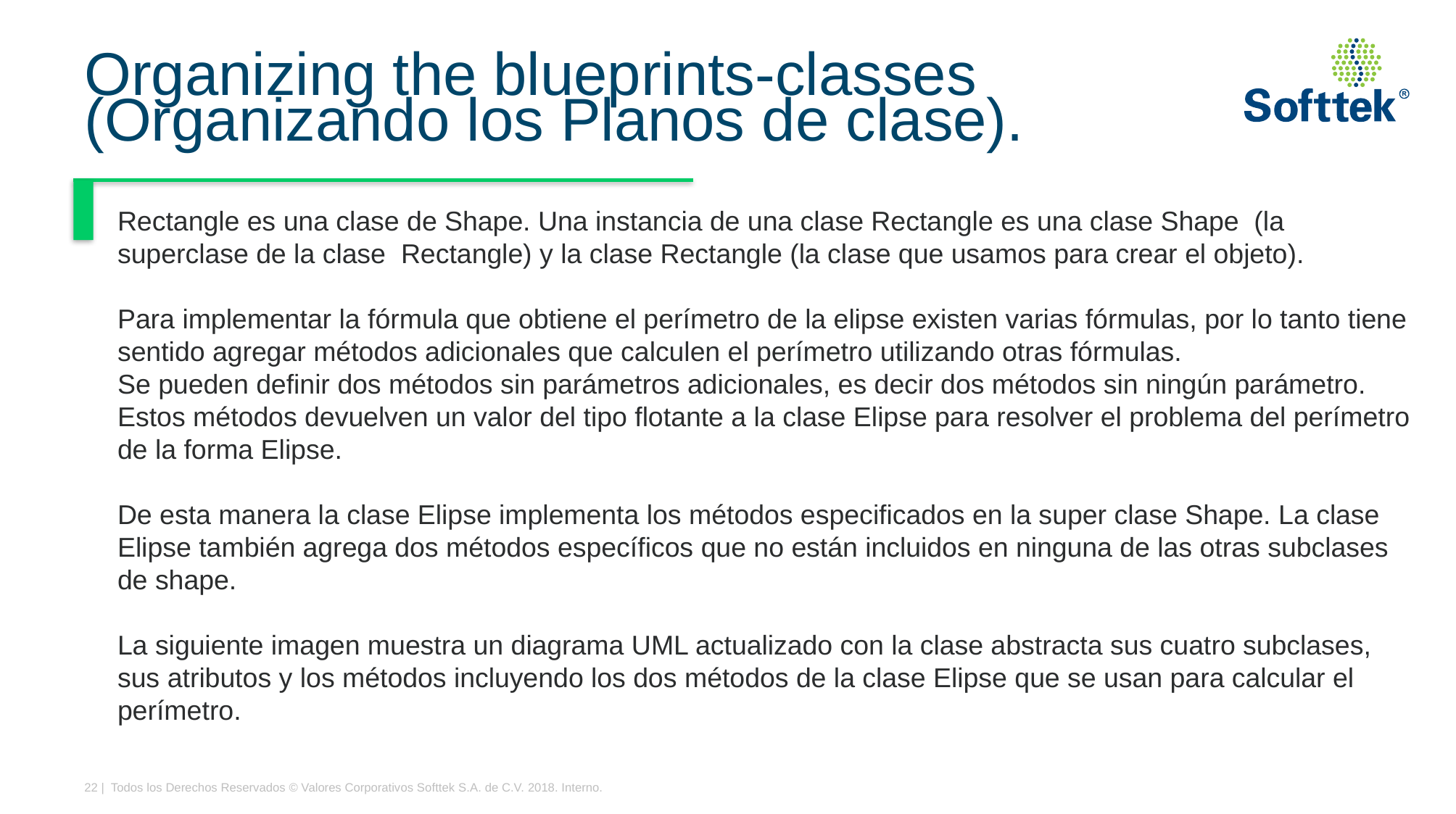

# Organizing the blueprints-classes (Organizando los Planos de clase).

Rectangle es una clase de Shape. Una instancia de una clase Rectangle es una clase Shape  (la superclase de la clase  Rectangle) y la clase Rectangle (la clase que usamos para crear el objeto).

Para implementar la fórmula que obtiene el perímetro de la elipse existen varias fórmulas, por lo tanto tiene sentido agregar métodos adicionales que calculen el perímetro utilizando otras fórmulas.
Se pueden definir dos métodos sin parámetros adicionales, es decir dos métodos sin ningún parámetro. Estos métodos devuelven un valor del tipo flotante a la clase Elipse para resolver el problema del perímetro de la forma Elipse.

De esta manera la clase Elipse implementa los métodos especificados en la super clase Shape. La clase Elipse también agrega dos métodos específicos que no están incluidos en ninguna de las otras subclases de shape.

La siguiente imagen muestra un diagrama UML actualizado con la clase abstracta sus cuatro subclases, sus atributos y los métodos incluyendo los dos métodos de la clase Elipse que se usan para calcular el perímetro.